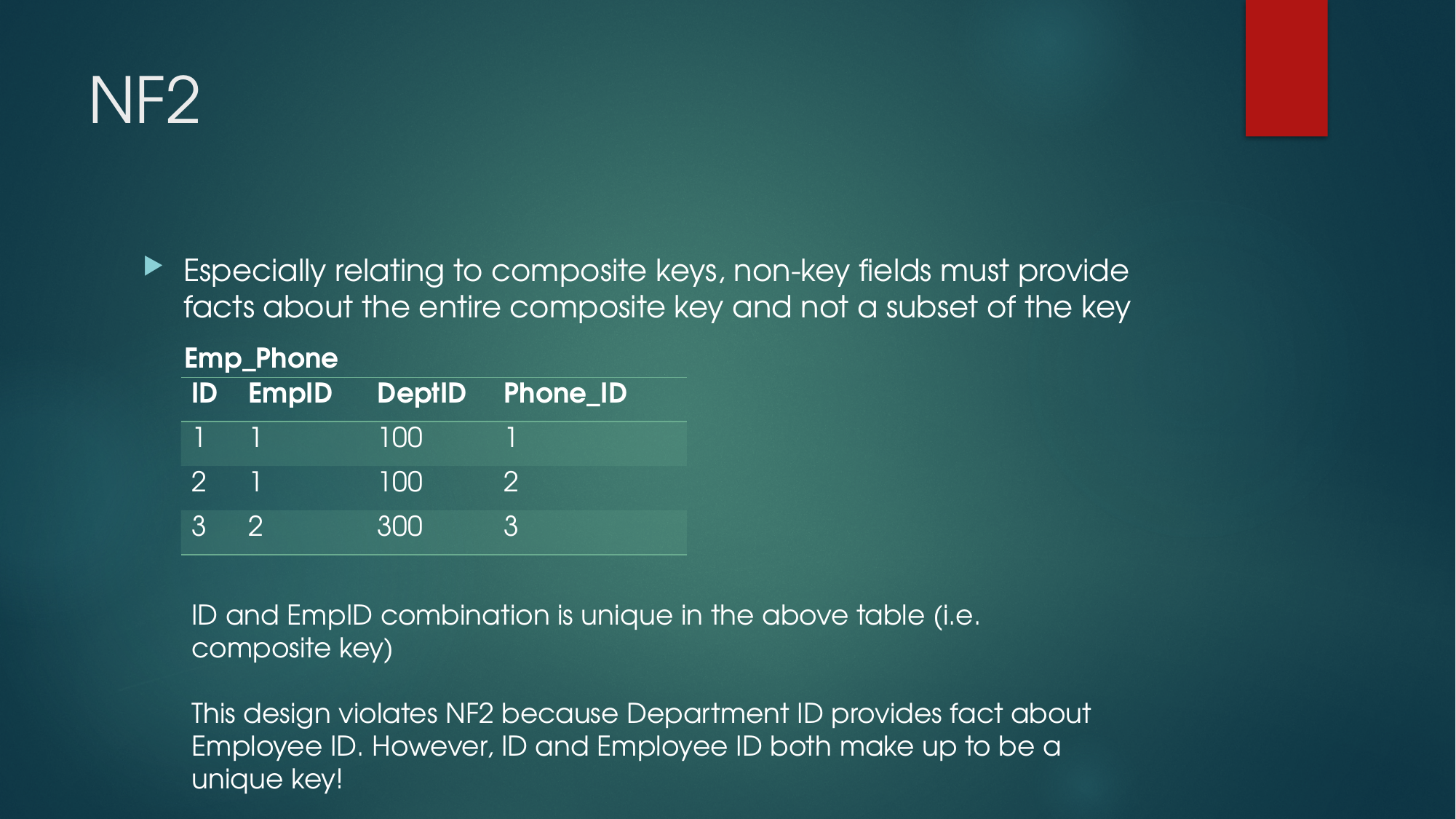

# NF2
Especially relating to composite keys, non-key fields must provide facts about the entire composite key and not a subset of the key
Emp_Phone
| ID | EmpID | DeptID | Phone\_ID |
| --- | --- | --- | --- |
| 1 | 1 | 100 | 1 |
| 2 | 1 | 100 | 2 |
| 3 | 2 | 300 | 3 |
ID and EmpID combination is unique in the above table (i.e. composite key)
This design violates NF2 because Department ID provides fact about Employee ID. However, ID and Employee ID both make up to be a unique key!